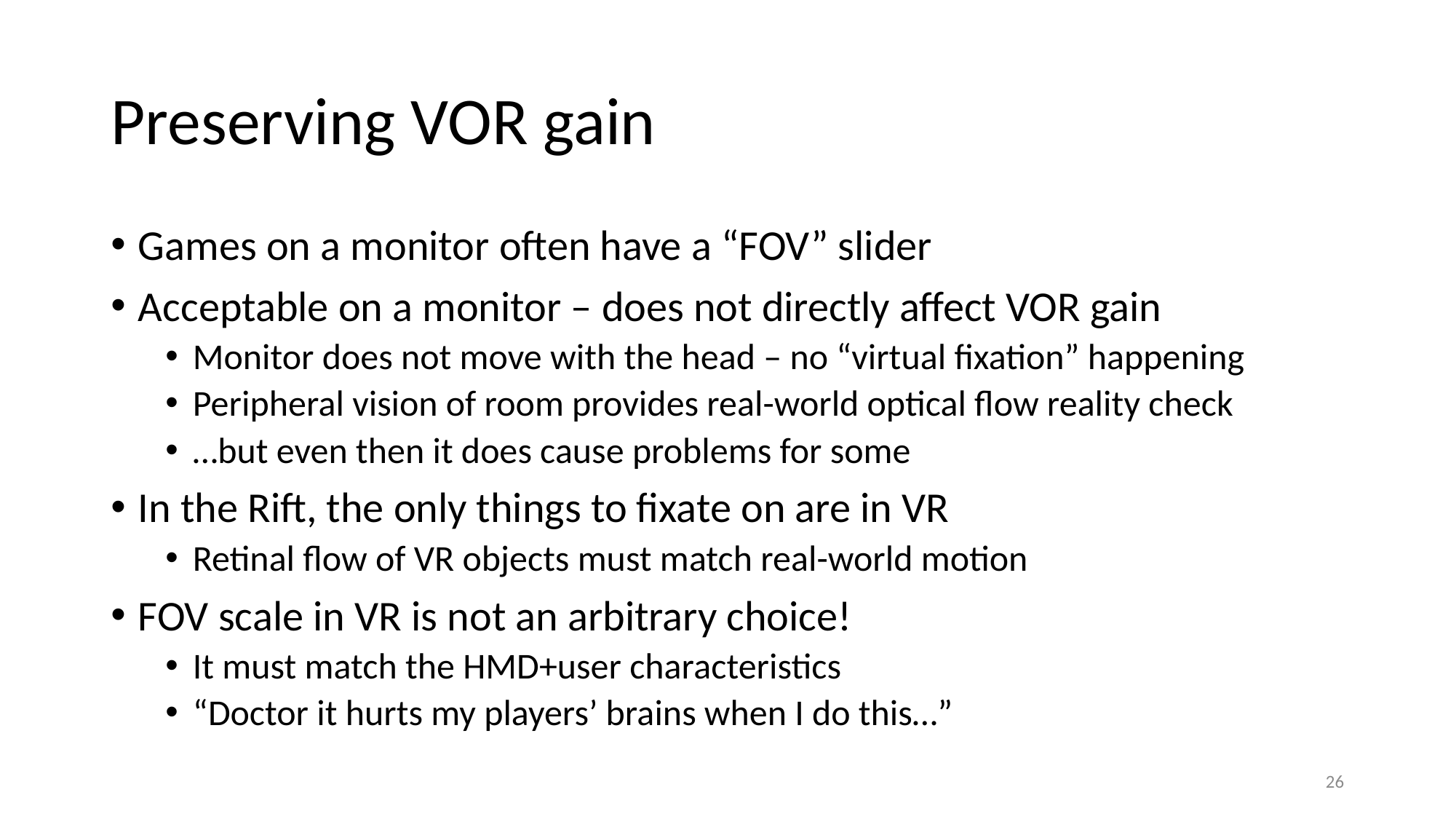

# Preserving VOR gain
Games on a monitor often have a “FOV” slider
Acceptable on a monitor – does not directly affect VOR gain
Monitor does not move with the head – no “virtual fixation” happening
Peripheral vision of room provides real-world optical flow reality check
…but even then it does cause problems for some
In the Rift, the only things to fixate on are in VR
Retinal flow of VR objects must match real-world motion
FOV scale in VR is not an arbitrary choice!
It must match the HMD+user characteristics
“Doctor it hurts my players’ brains when I do this…”

26